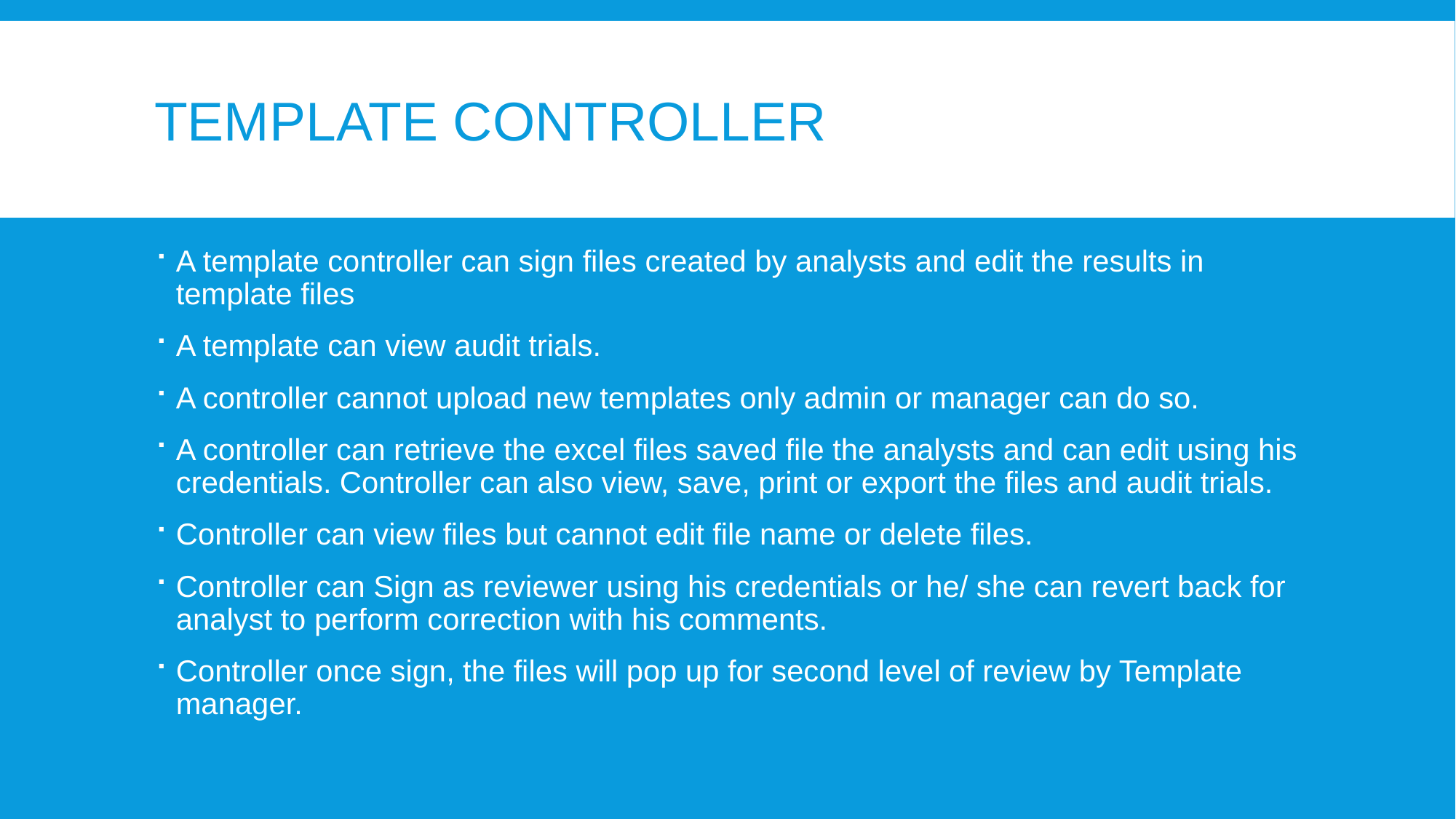

# template controller
A template controller can sign files created by analysts and edit the results in template files
A template can view audit trials.
A controller cannot upload new templates only admin or manager can do so.
A controller can retrieve the excel files saved file the analysts and can edit using his credentials. Controller can also view, save, print or export the files and audit trials.
Controller can view files but cannot edit file name or delete files.
Controller can Sign as reviewer using his credentials or he/ she can revert back for analyst to perform correction with his comments.
Controller once sign, the files will pop up for second level of review by Template manager.